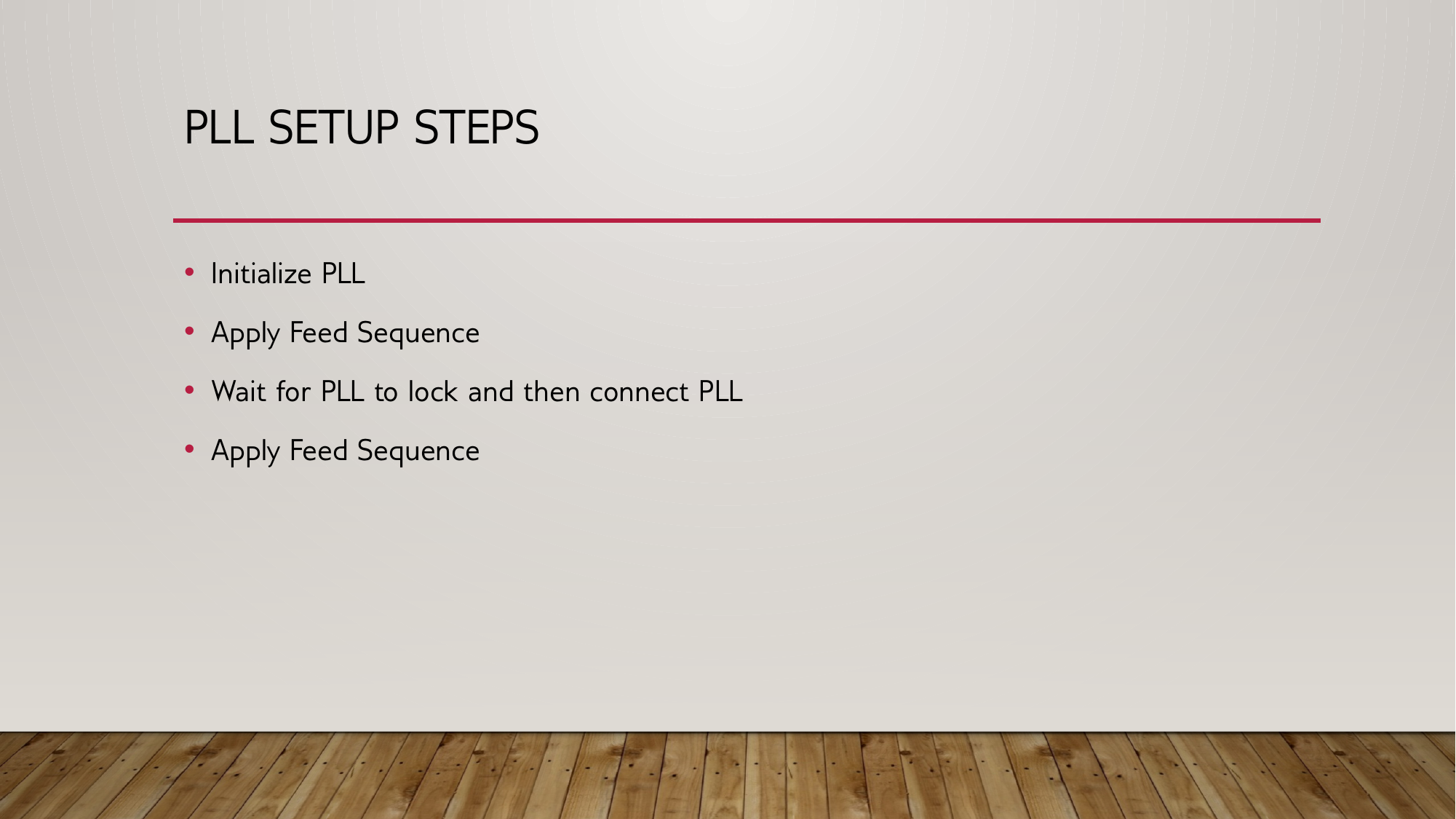

# PLL Setup Steps
Initialize PLL
Apply Feed Sequence
Wait for PLL to lock and then connect PLL
Apply Feed Sequence